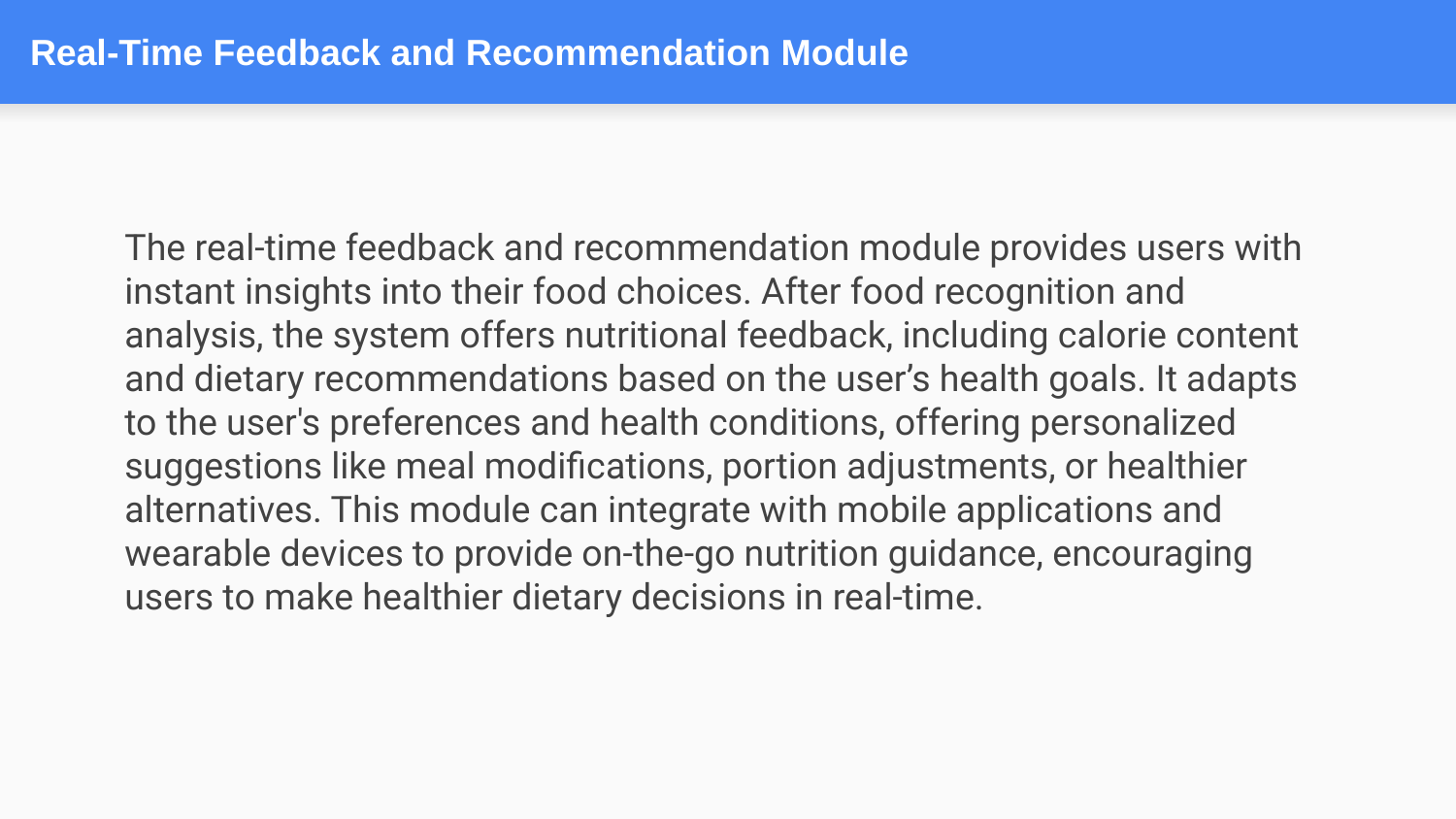

# Real-Time Feedback and Recommendation Module
The real-time feedback and recommendation module provides users with instant insights into their food choices. After food recognition and analysis, the system offers nutritional feedback, including calorie content and dietary recommendations based on the user’s health goals. It adapts to the user's preferences and health conditions, offering personalized suggestions like meal modifications, portion adjustments, or healthier alternatives. This module can integrate with mobile applications and wearable devices to provide on-the-go nutrition guidance, encouraging users to make healthier dietary decisions in real-time.